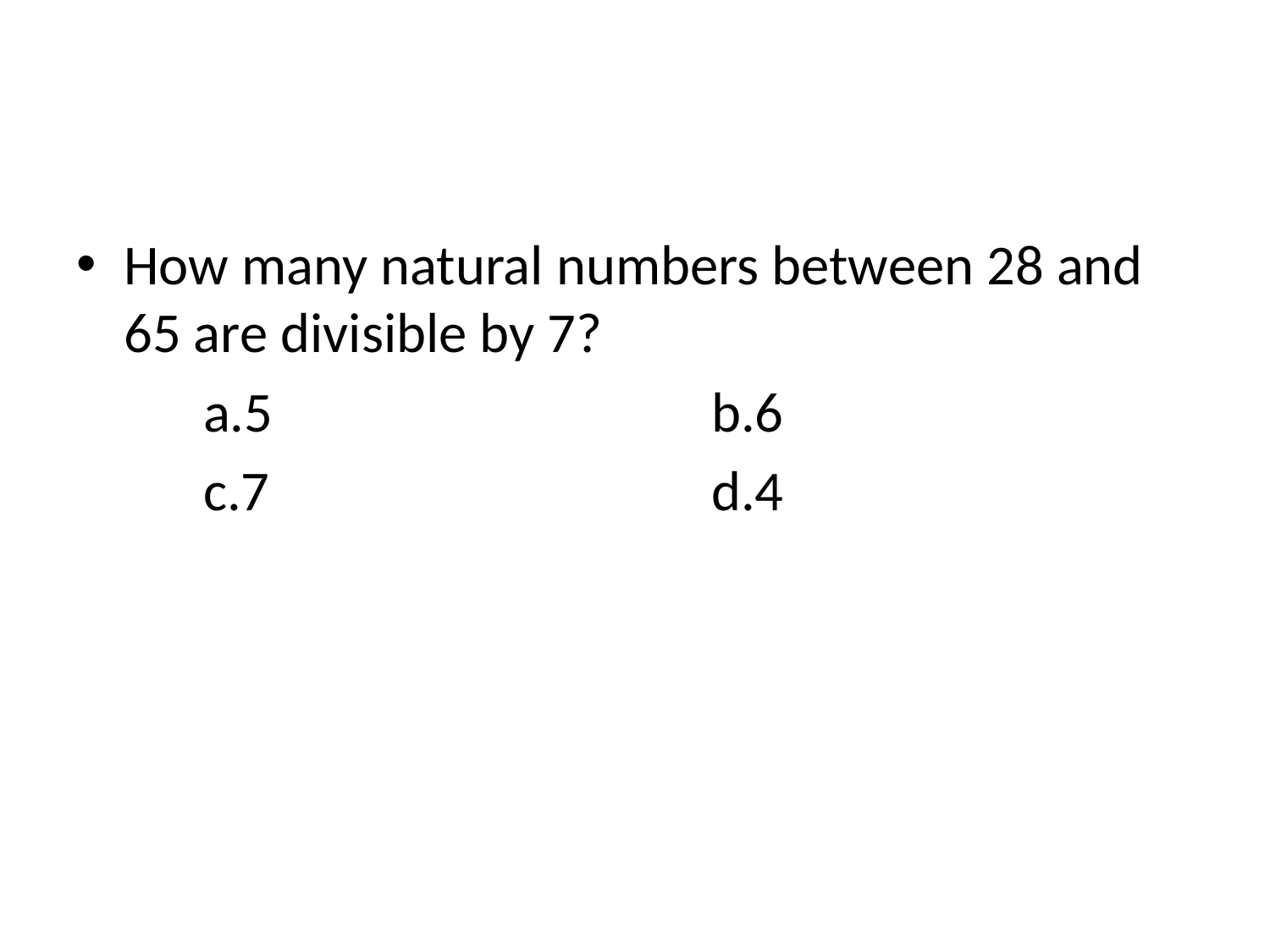

How many natural numbers between 28 and 65 are divisible by 7?
	a.5                   	    	b.6
 	c.7             		          d.4